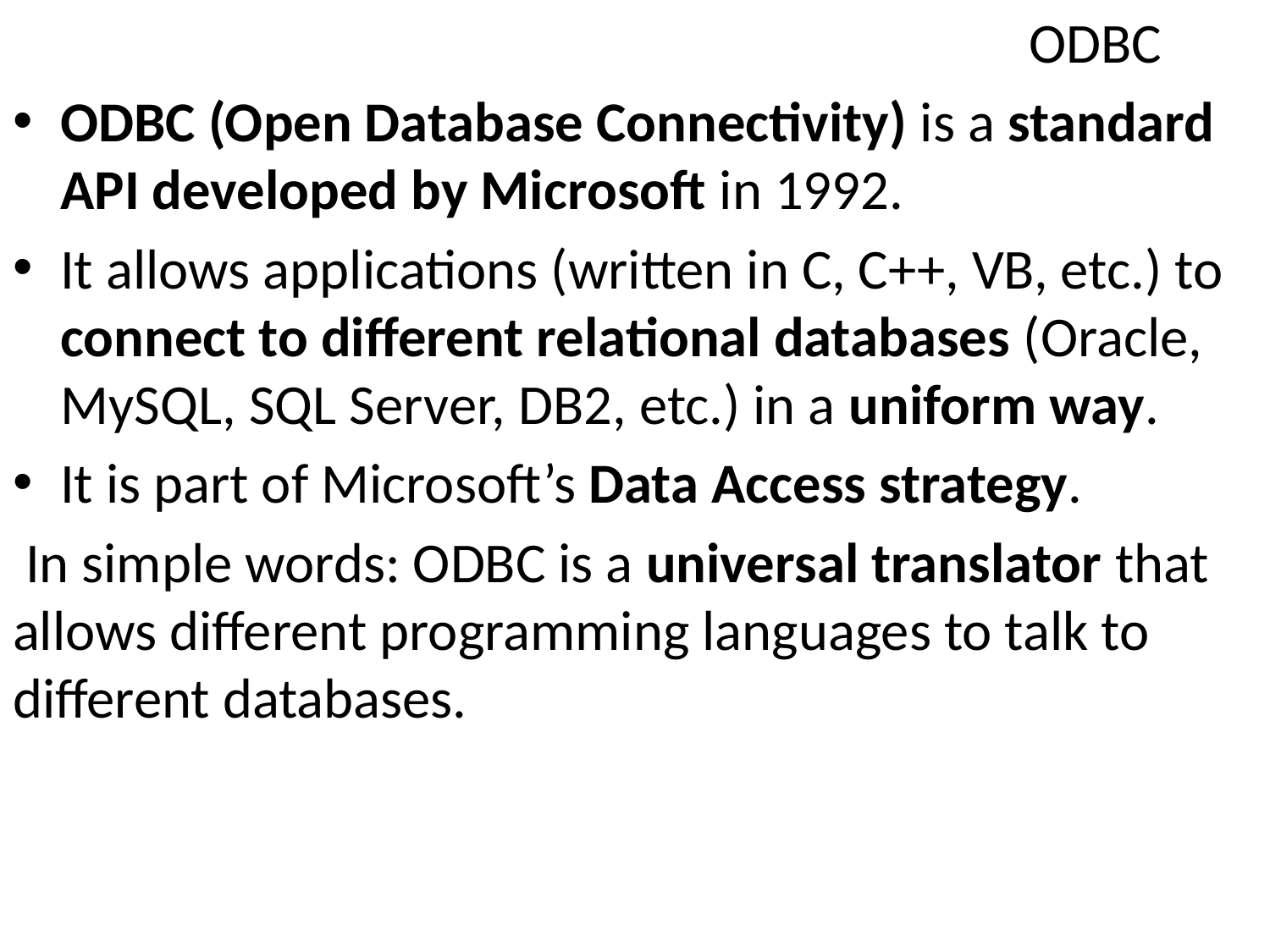

ODBC
ODBC (Open Database Connectivity) is a standard API developed by Microsoft in 1992.
It allows applications (written in C, C++, VB, etc.) to connect to different relational databases (Oracle, MySQL, SQL Server, DB2, etc.) in a uniform way.
It is part of Microsoft’s Data Access strategy.
 In simple words: ODBC is a universal translator that allows different programming languages to talk to different databases.